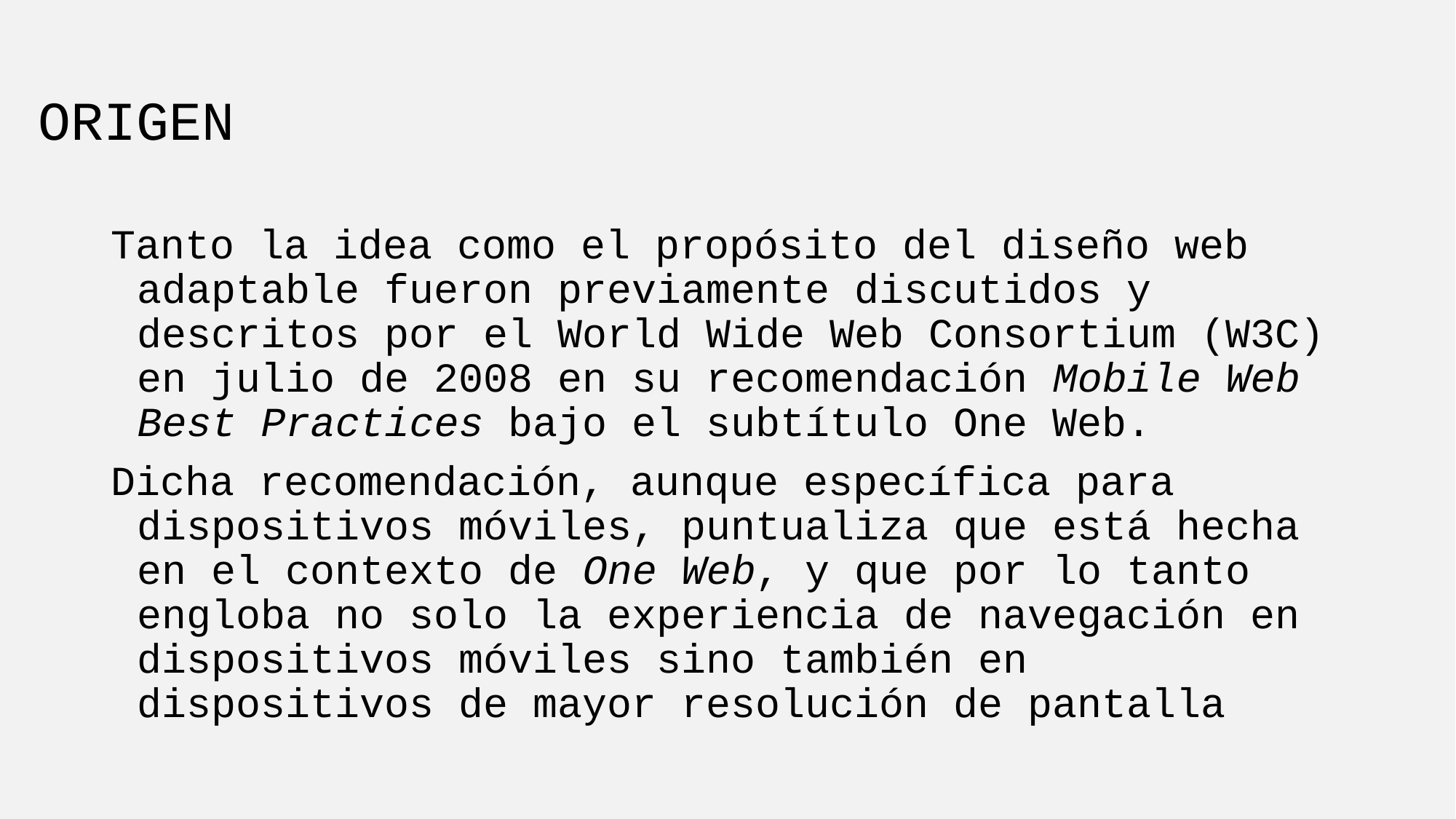

# ORIGEN
Tanto la idea como el propósito del diseño web adaptable fueron previamente discutidos y descritos por el World Wide Web Consortium (W3C) en julio de 2008 en su recomendación Mobile Web Best Practices bajo el subtítulo One Web.
Dicha recomendación, aunque específica para dispositivos móviles, puntualiza que está hecha en el contexto de One Web, y que por lo tanto engloba no solo la experiencia de navegación en dispositivos móviles sino también en dispositivos de mayor resolución de pantalla